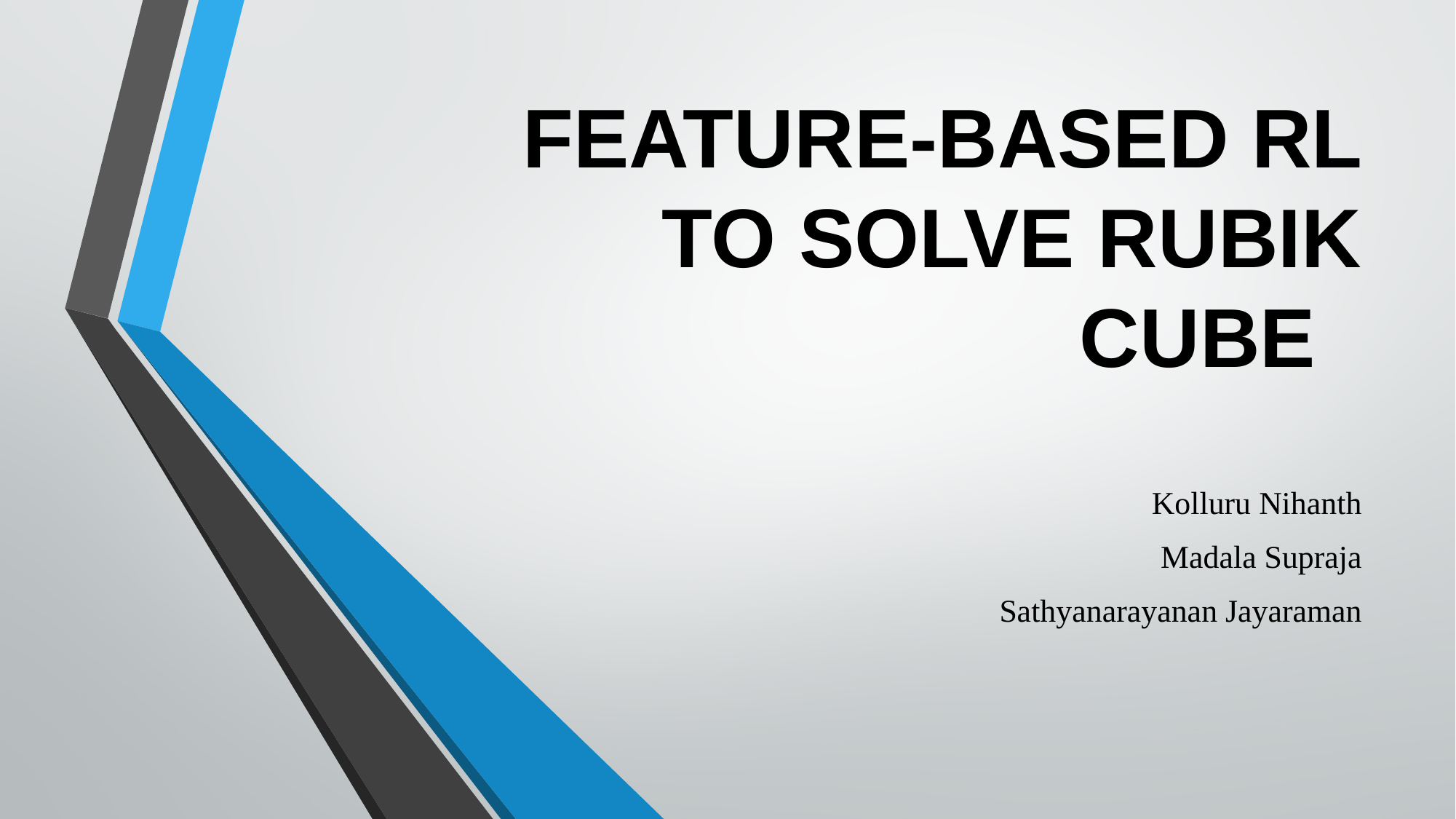

# FEATURE-BASED RL TO SOLVE RUBIK CUBE
Kolluru Nihanth
Madala Supraja
Sathyanarayanan Jayaraman